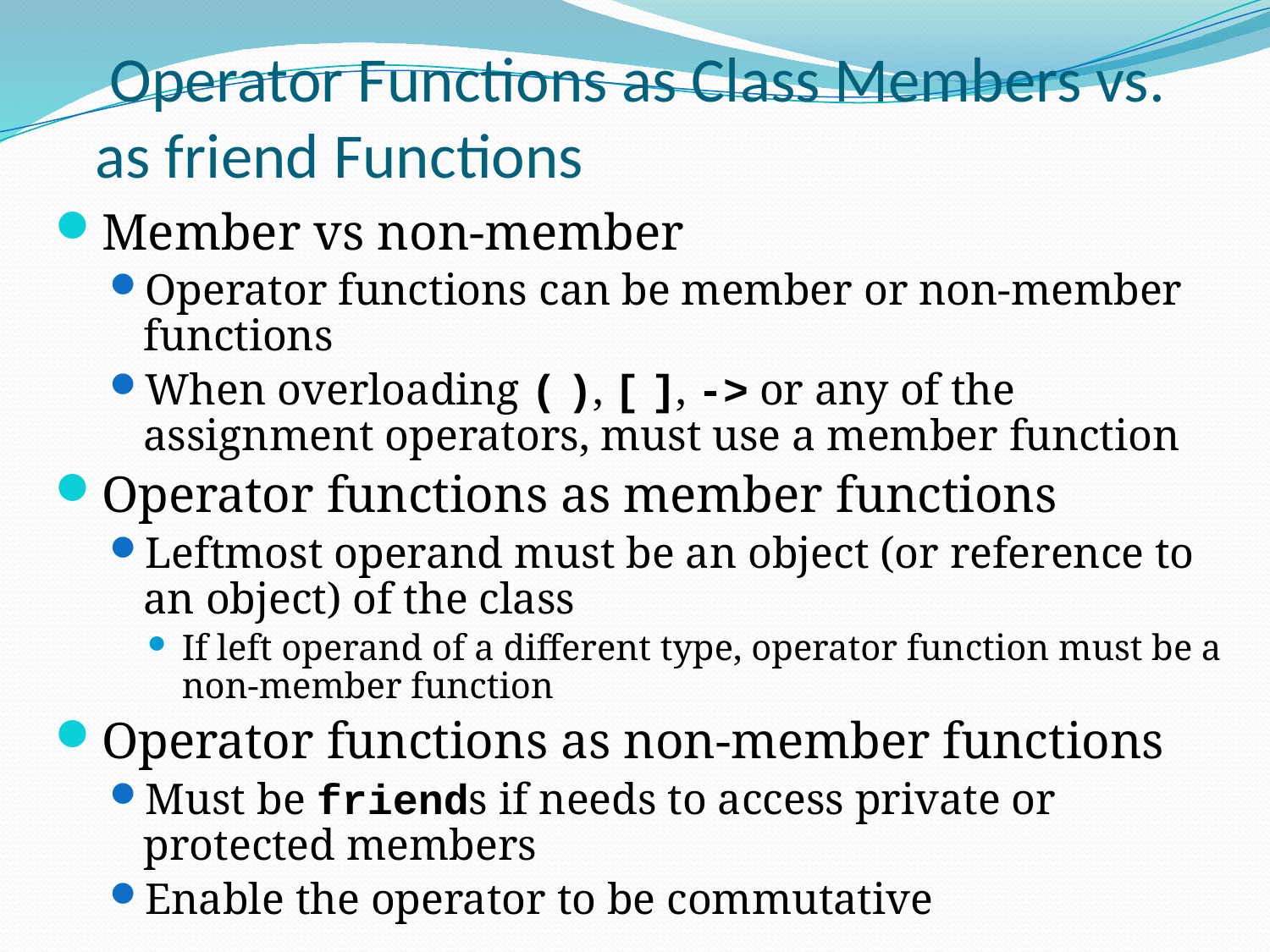

# Operator Functions as Class Members vs. as friend Functions
Member vs non-member
Operator functions can be member or non-member functions
When overloading ( ), [ ], -> or any of the assignment operators, must use a member function
Operator functions as member functions
Leftmost operand must be an object (or reference to an object) of the class
If left operand of a different type, operator function must be a non-member function
Operator functions as non-member functions
Must be friends if needs to access private or protected members
Enable the operator to be commutative